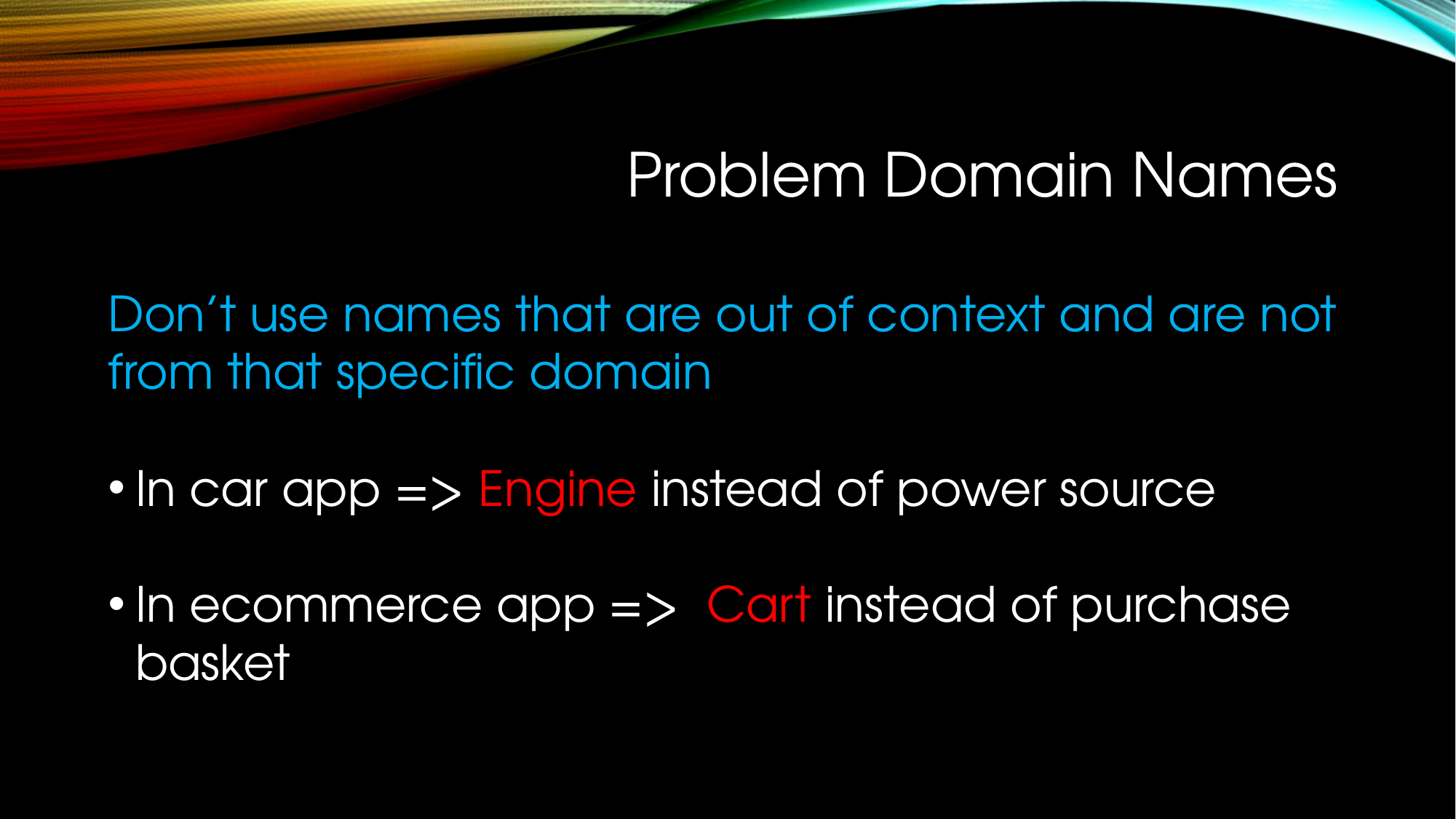

# Problem Domain Names
Don’t use names that are out of context and are not from that specific domain

In car app => Engine instead of power source

In ecommerce app =>  Cart instead of purchase basket